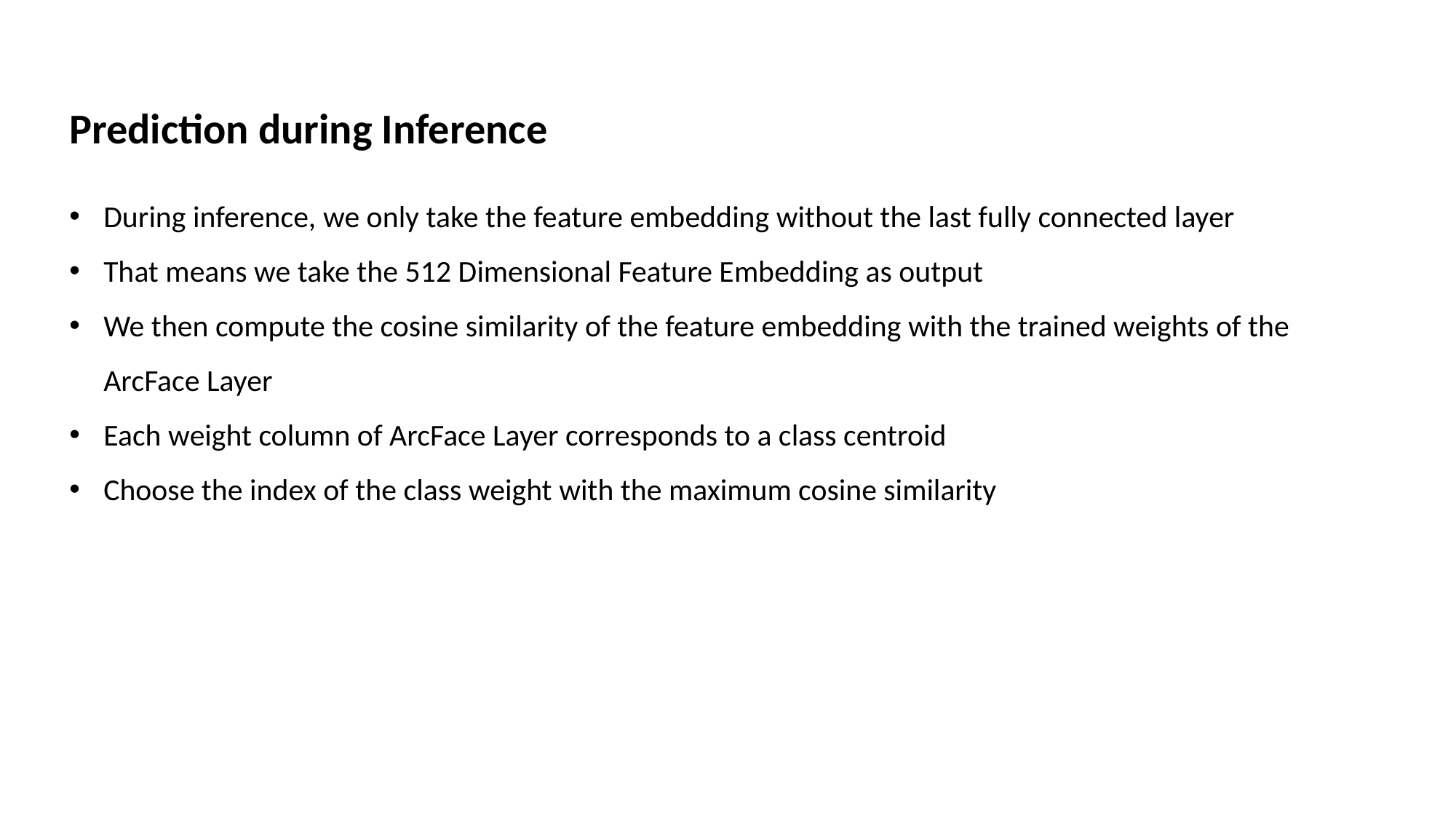

Prediction during Inference
During inference, we only take the feature embedding without the last fully connected layer
That means we take the 512 Dimensional Feature Embedding as output
We then compute the cosine similarity of the feature embedding with the trained weights of the ArcFace Layer
Each weight column of ArcFace Layer corresponds to a class centroid
Choose the index of the class weight with the maximum cosine similarity